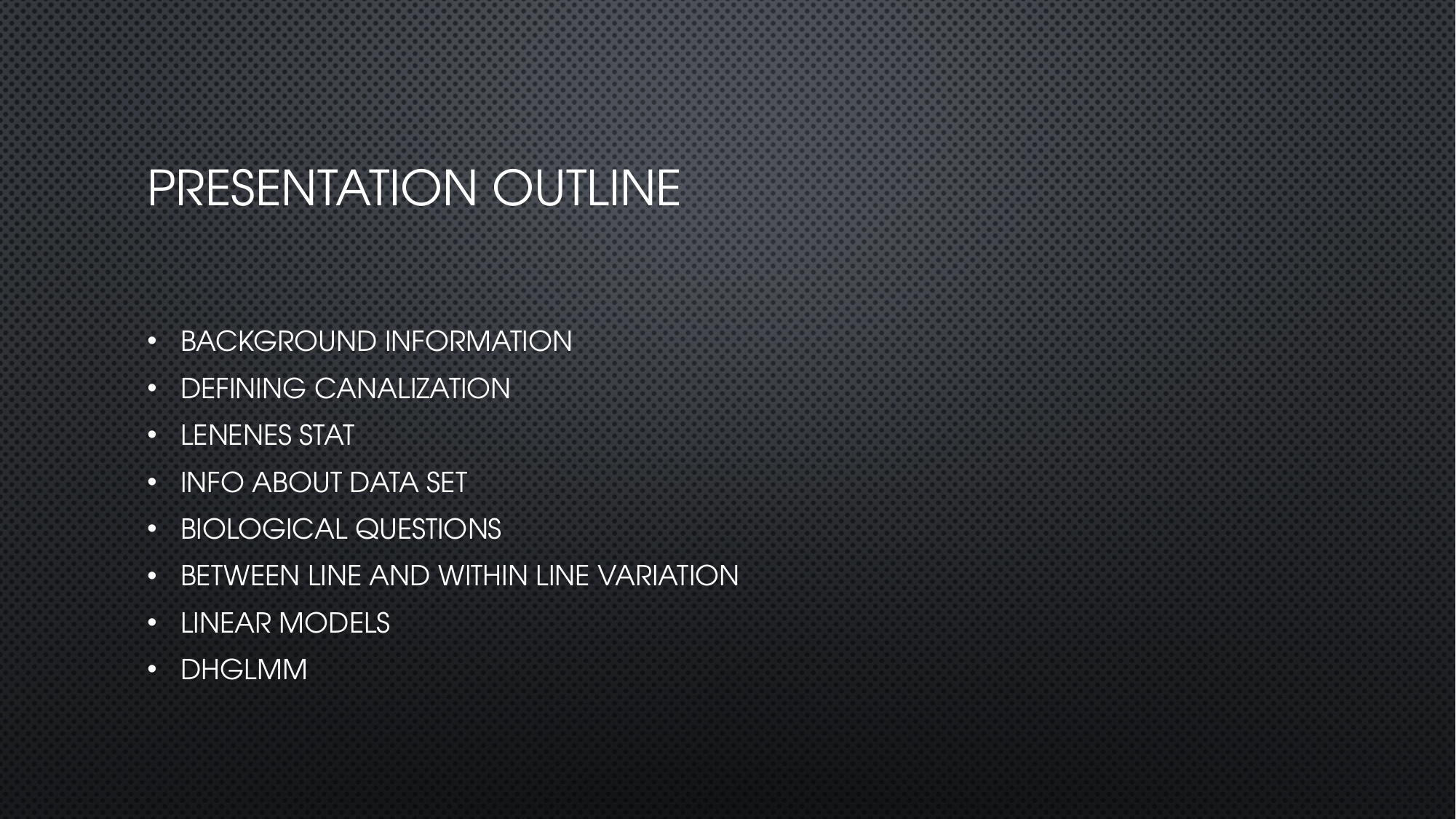

# Presentation outline
Background information
Defining canalization
Lenenes stat
Info about data set
Biological questions
Between line and within line variation
Linear models
dhglmm